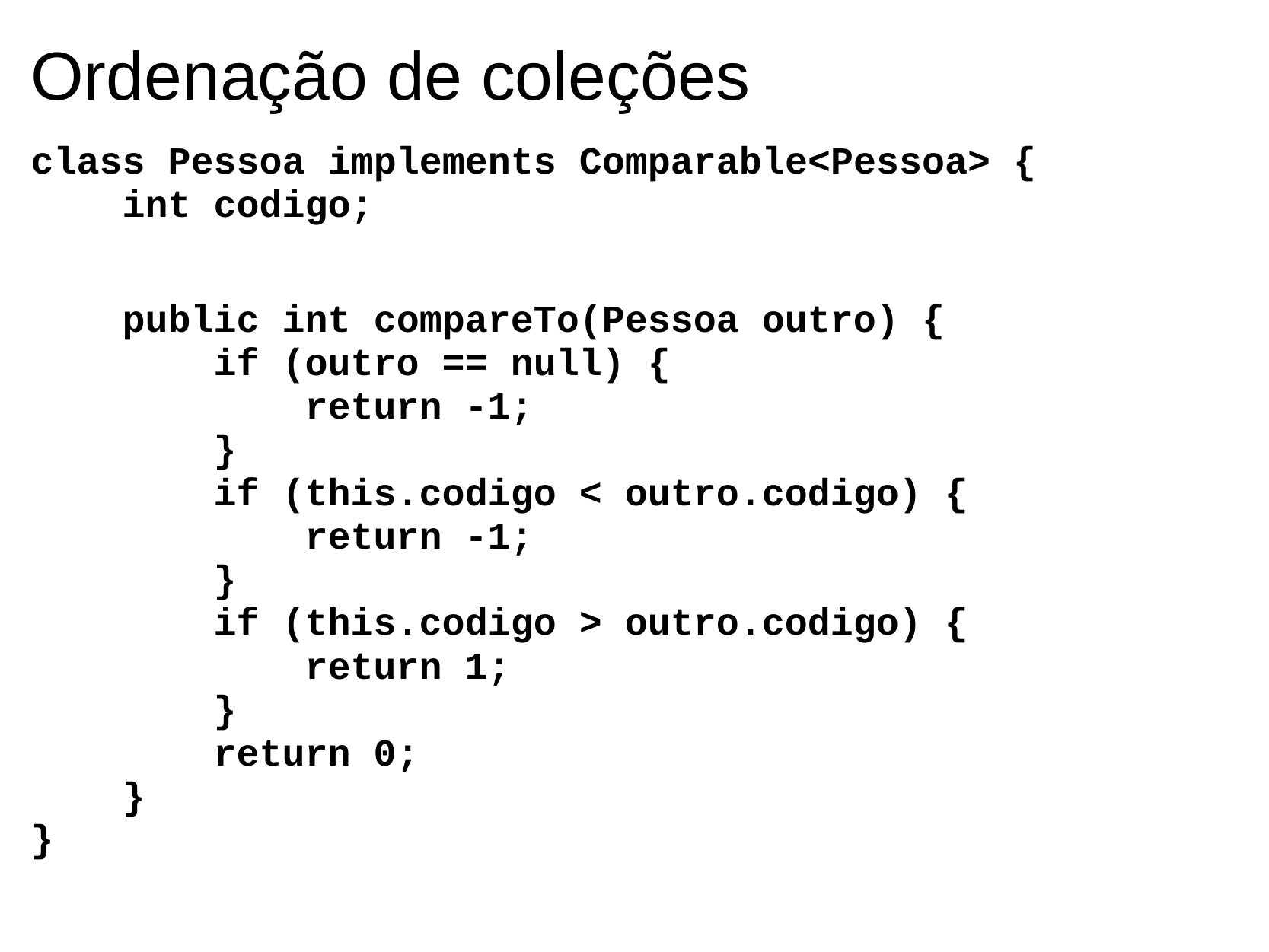

# Ordenação de coleções
class Pessoa implements Comparable<Pessoa> {
    int codigo;

    public int compareTo(Pessoa outro) {
        if (outro == null) {
            return -1;
        }
        if (this.codigo < outro.codigo) {
            return -1;
        }
        if (this.codigo > outro.codigo) {
            return 1;
        }
        return 0;
    }
}